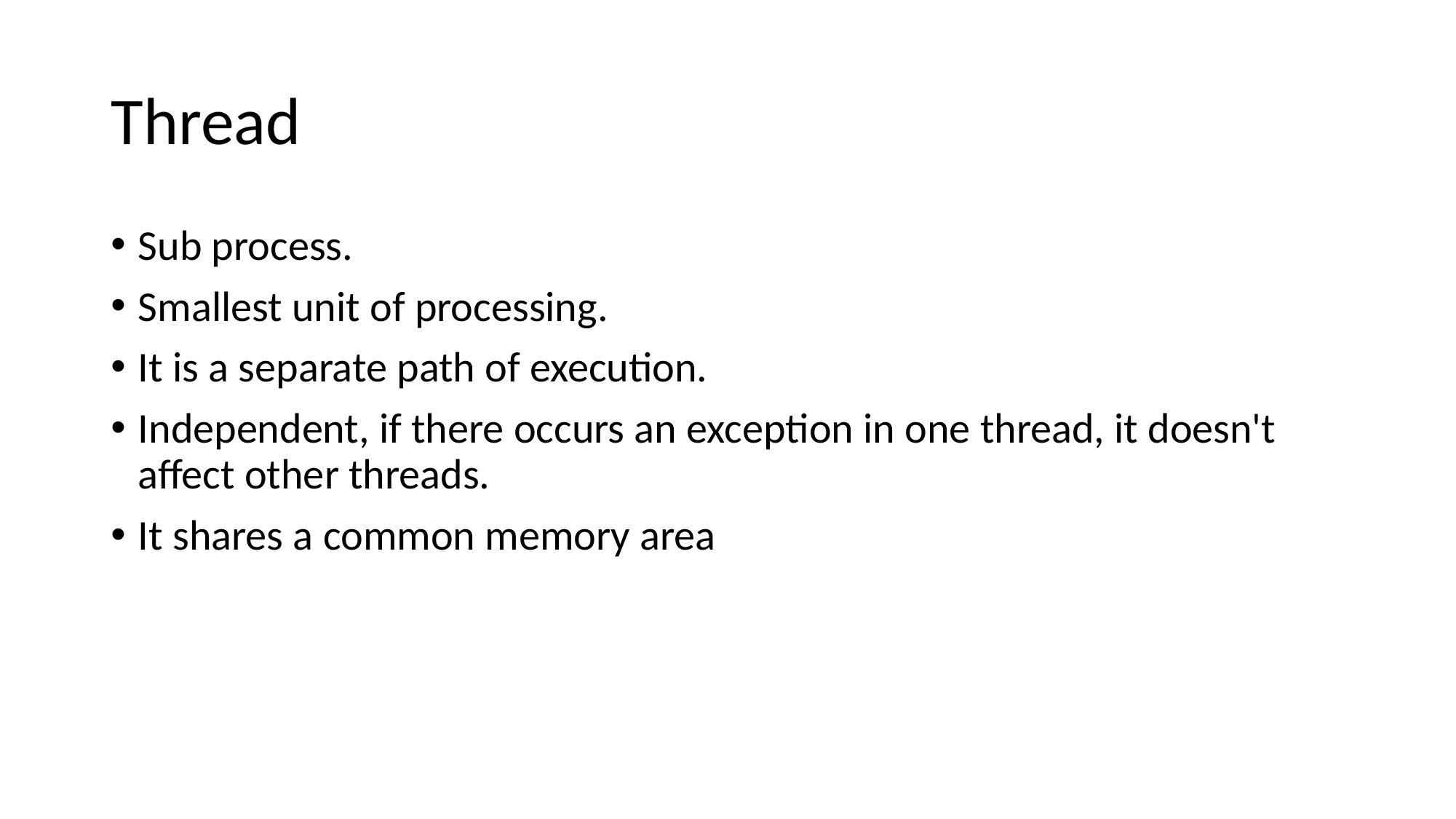

# Thread
Sub process.
Smallest unit of processing.
It is a separate path of execution.
Independent, if there occurs an exception in one thread, it doesn't affect other threads.
It shares a common memory area